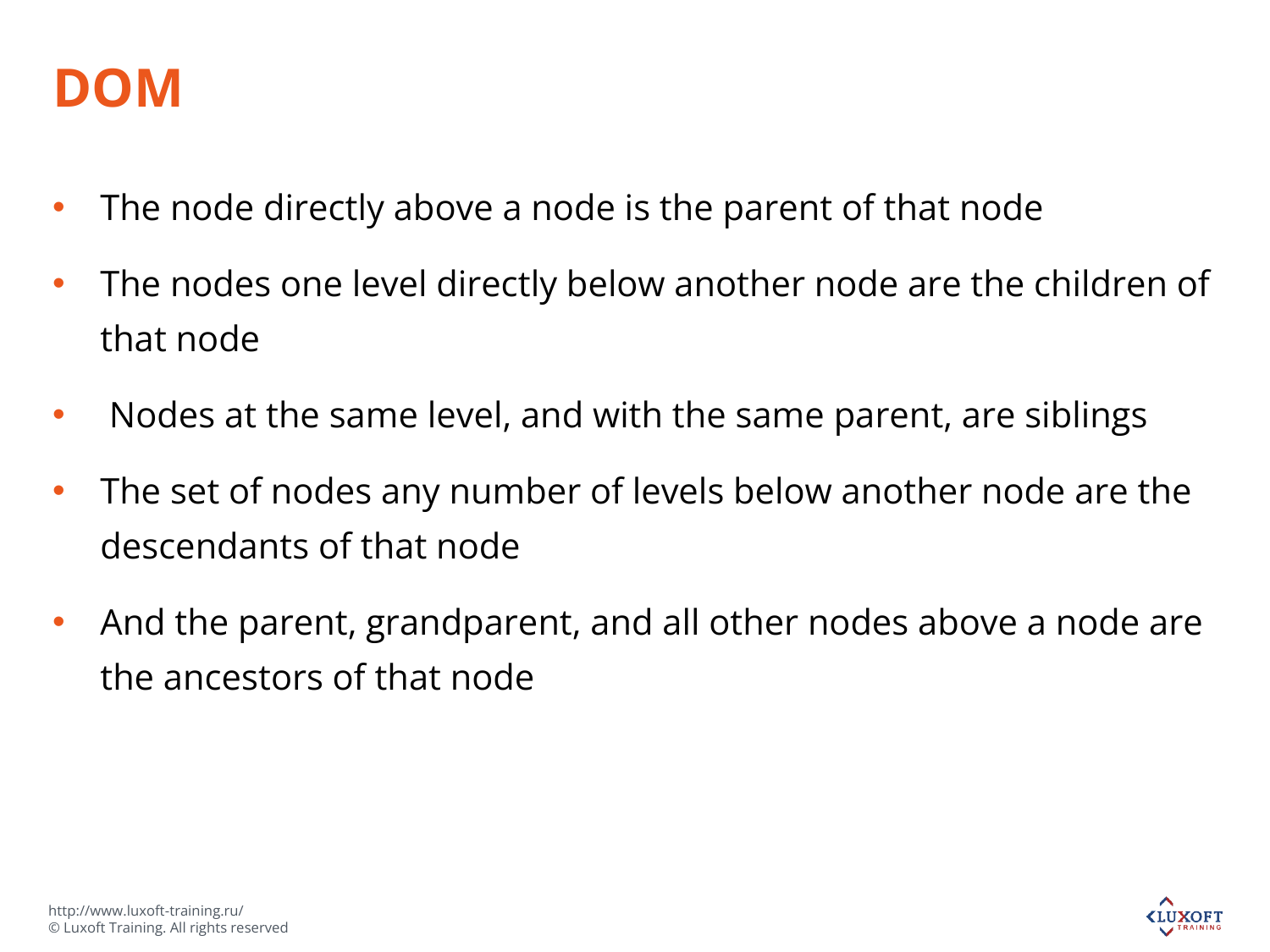

# DOM
The node directly above a node is the parent of that node
The nodes one level directly below another node are the children of that node
 Nodes at the same level, and with the same parent, are siblings
The set of nodes any number of levels below another node are the descendants of that node
And the parent, grandparent, and all other nodes above a node are the ancestors of that node